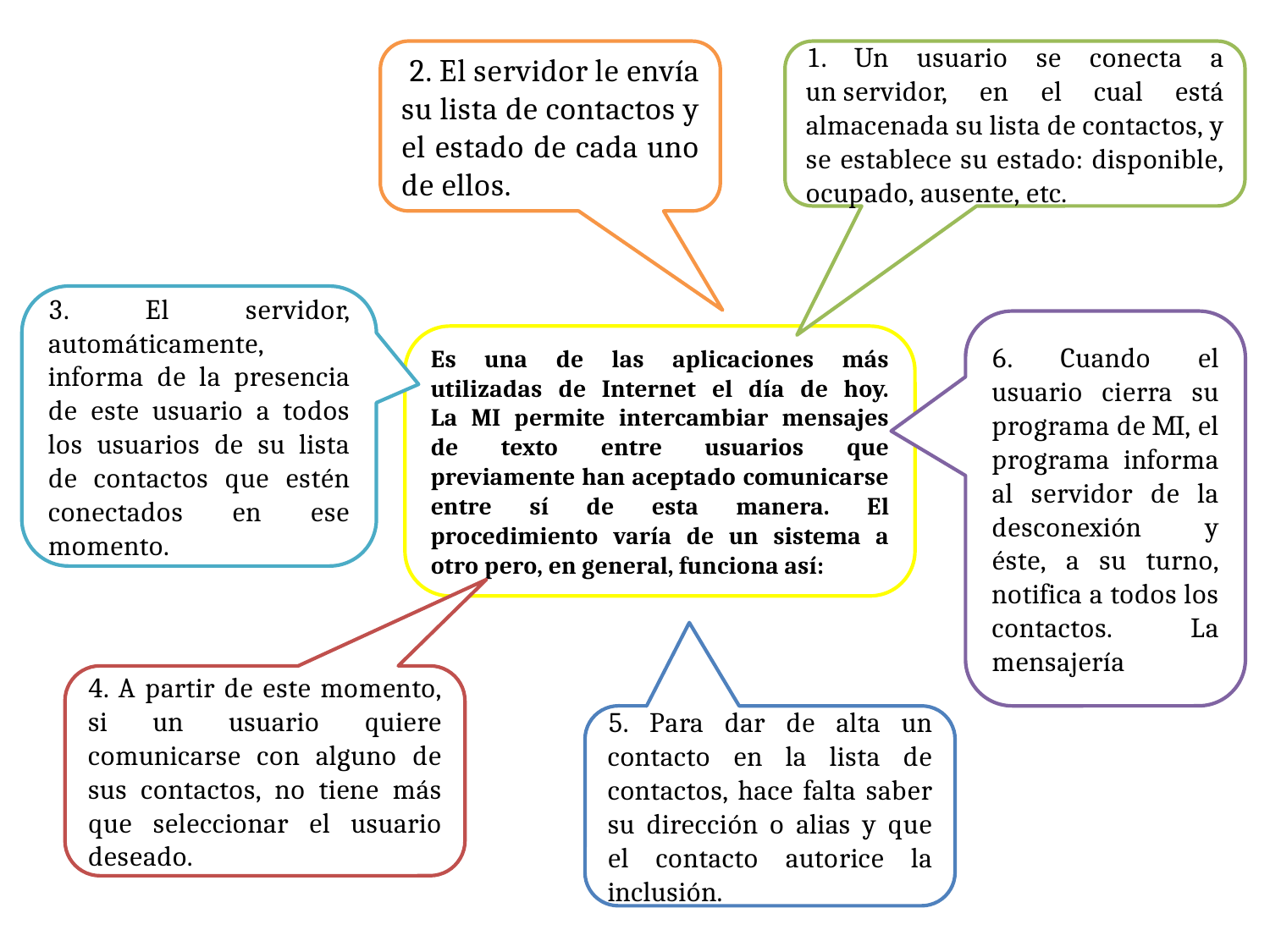

2. El servidor le envía su lista de contactos y el estado de cada uno de ellos.
1. Un usuario se conecta a un servidor, en el cual está almacenada su lista de contactos, y se establece su estado: disponible, ocupado, ausente, etc.
3. El servidor, automáticamente, informa de la presencia de este usuario a todos los usuarios de su lista de contactos que estén conectados en ese momento.
6. Cuando el usuario cierra su programa de MI, el programa informa al servidor de la desconexión y éste, a su turno, notifica a todos los contactos. La mensajería
Es una de las aplicaciones más utilizadas de Internet el día de hoy.
La MI permite intercambiar mensajes de texto entre usuarios que previamente han aceptado comunicarse entre sí de esta manera. El procedimiento varía de un sistema a otro pero, en general, funciona así:
4. A partir de este momento, si un usuario quiere comunicarse con alguno de sus contactos, no tiene más que seleccionar el usuario deseado.
5. Para dar de alta un contacto en la lista de contactos, hace falta saber su dirección o alias y que el contacto autorice la inclusión.